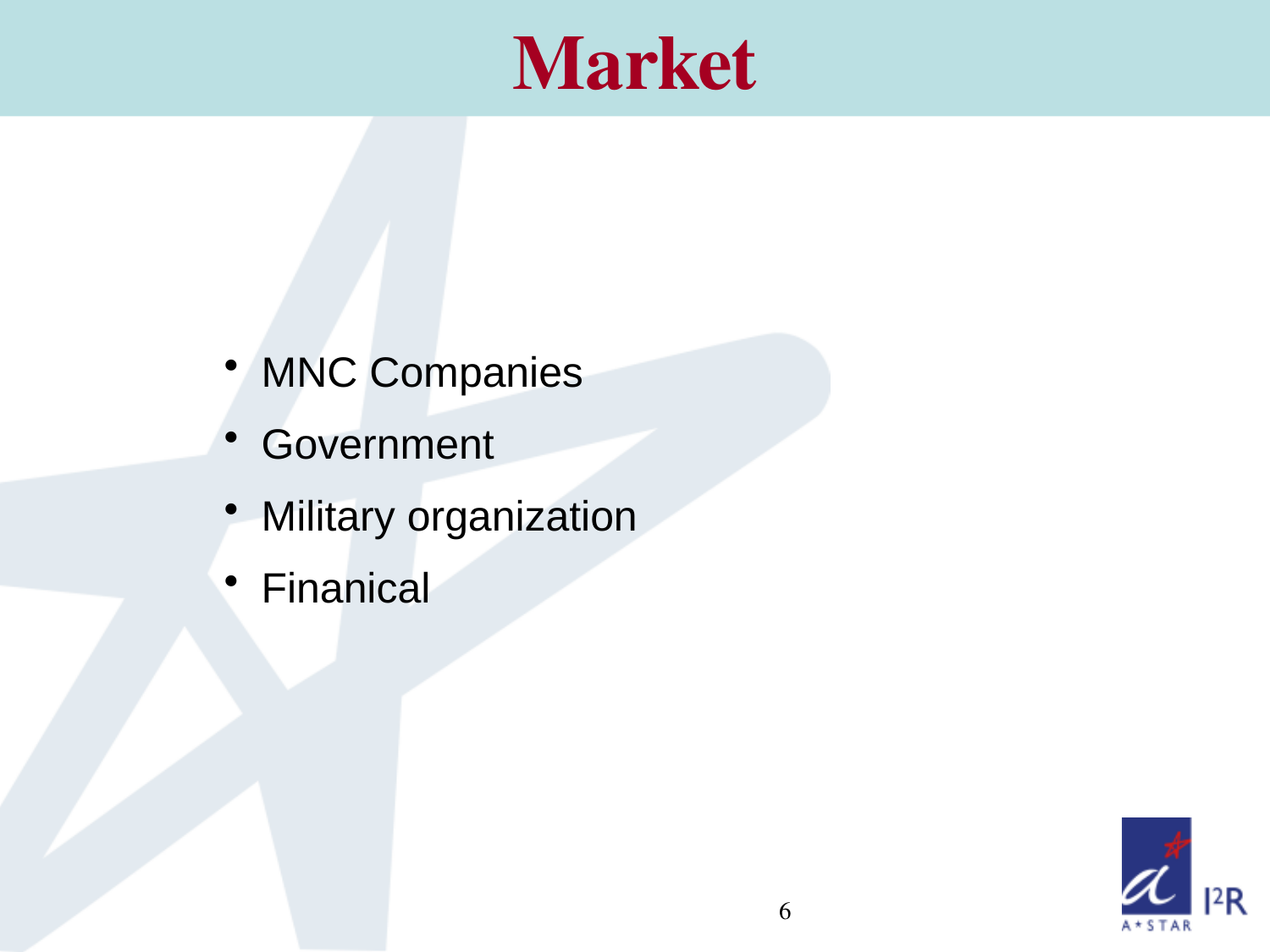

Market
MNC Companies
Government
Military organization
Finanical
6